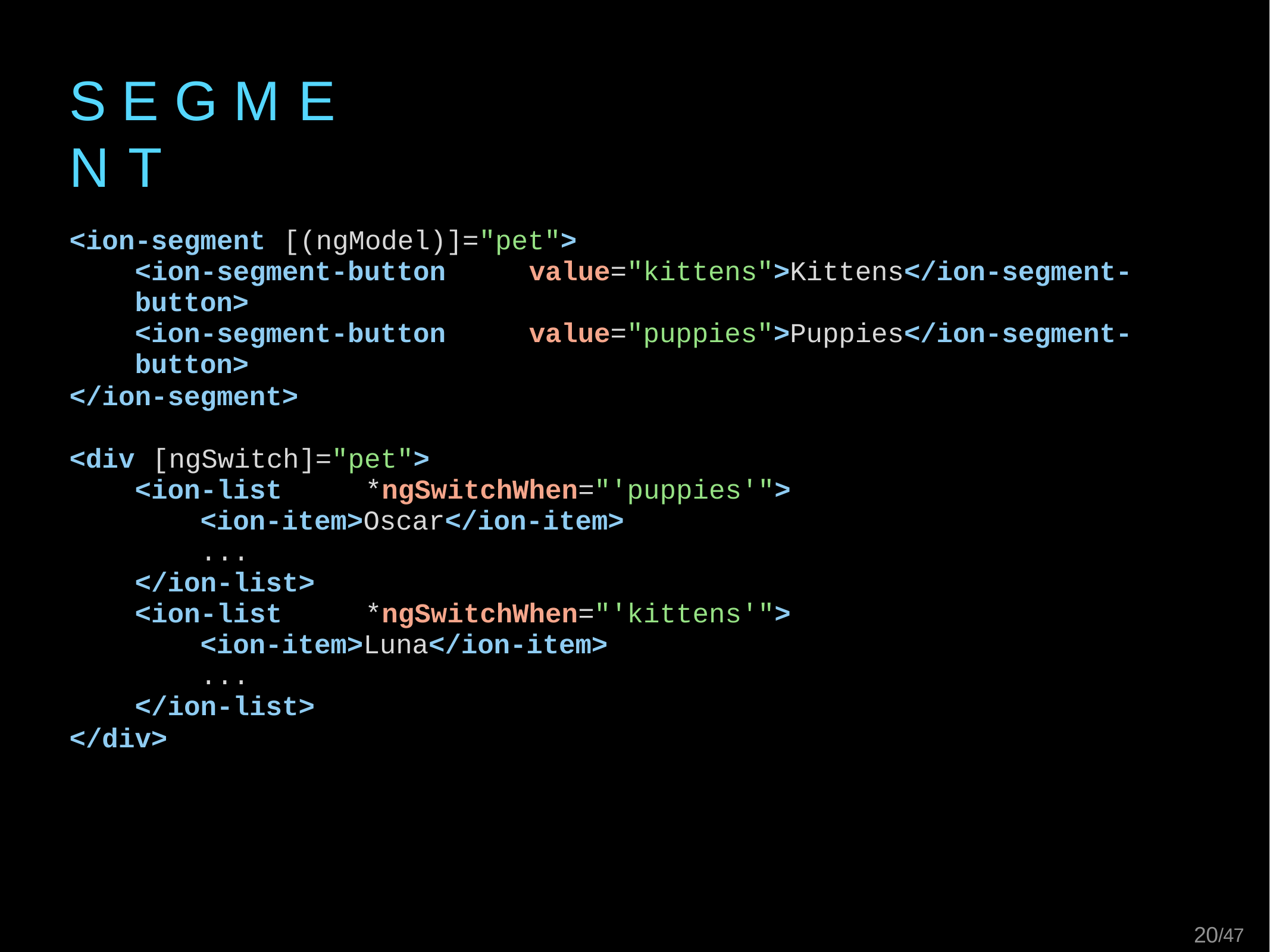

# S E G M E N T
<ion-segment	[(ngModel)]="pet">
<ion-segment-button	value="kittens">Kittens</ion-segment-button>
<ion-segment-button	value="puppies">Puppies</ion-segment-button>
</ion-segment>

<div	[ngSwitch]="pet">
<ion-list	*ngSwitchWhen="'puppies'">
<ion-item>Oscar</ion-item>
...
</ion-list>
<ion-list	*ngSwitchWhen="'kittens'">
<ion-item>Luna</ion-item>
...
</ion-list>
</div>
20/47